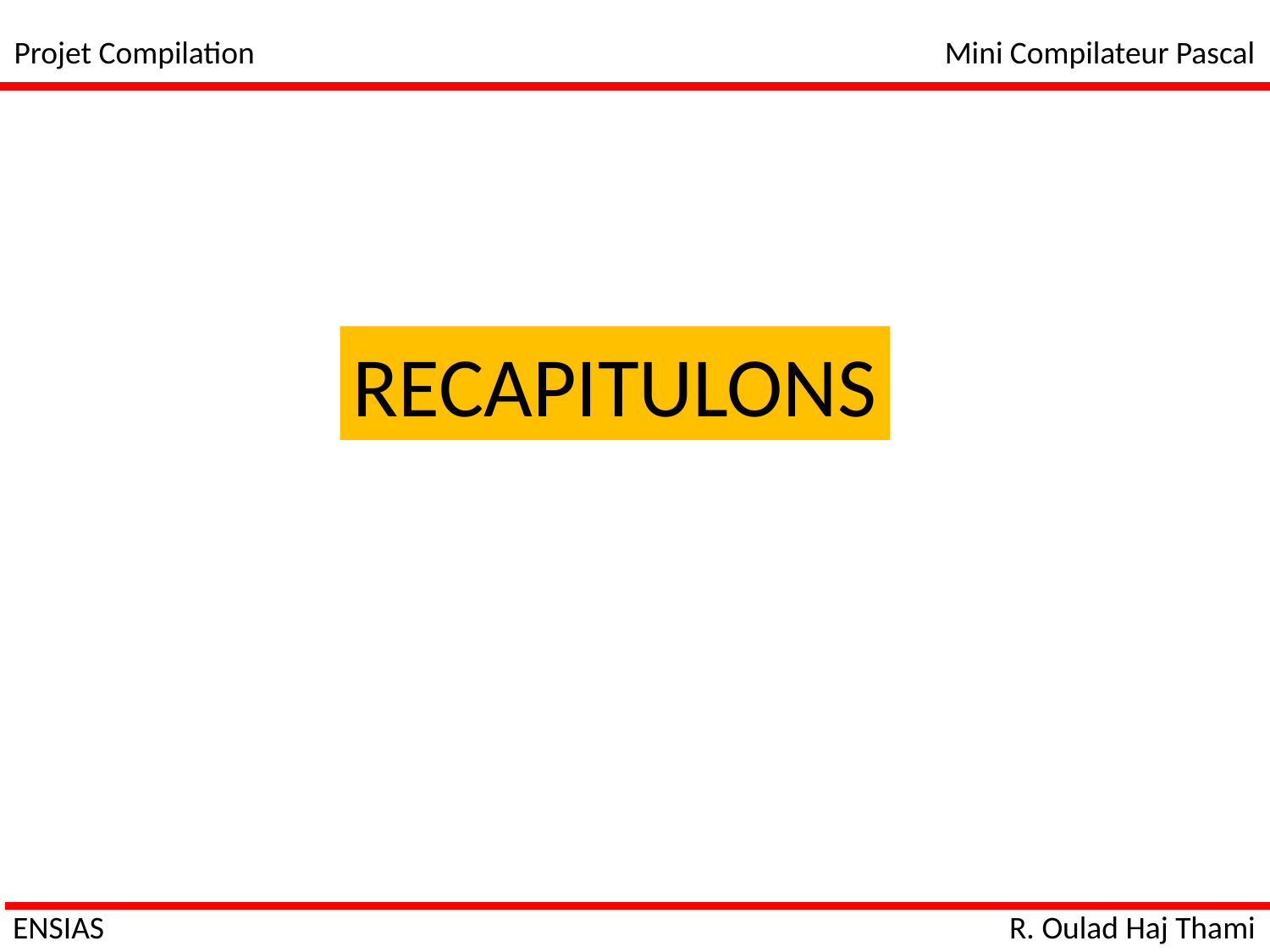

Projet Compilation
Mini Compilateur Pascal
RECAPITULONS
ENSIAS
R. Oulad Haj Thami